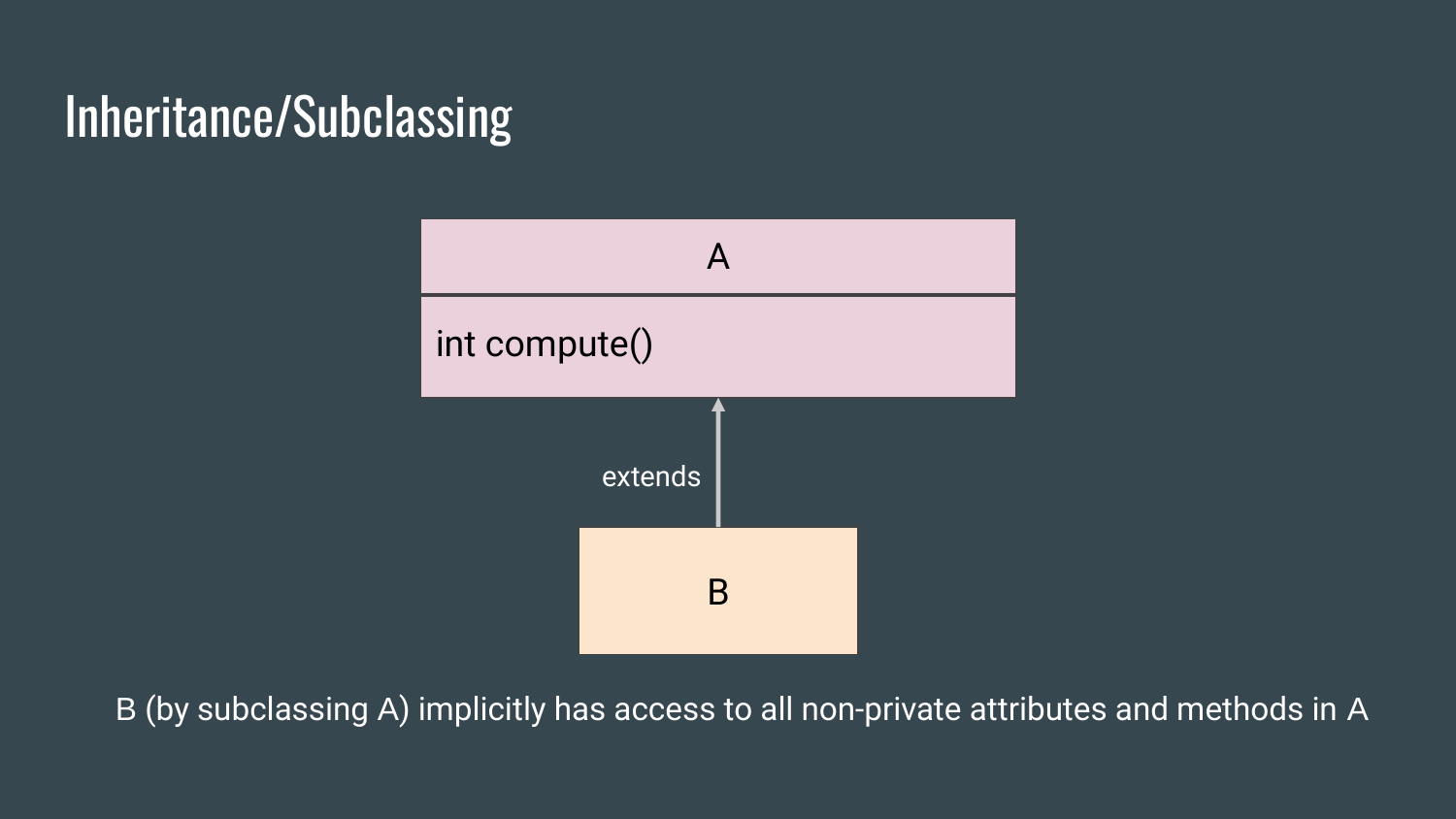

# Inheritance/Subclassing
A

int compute()
extends
B
B (by subclassing A) implicitly has access to all non-private attributes and methods in A